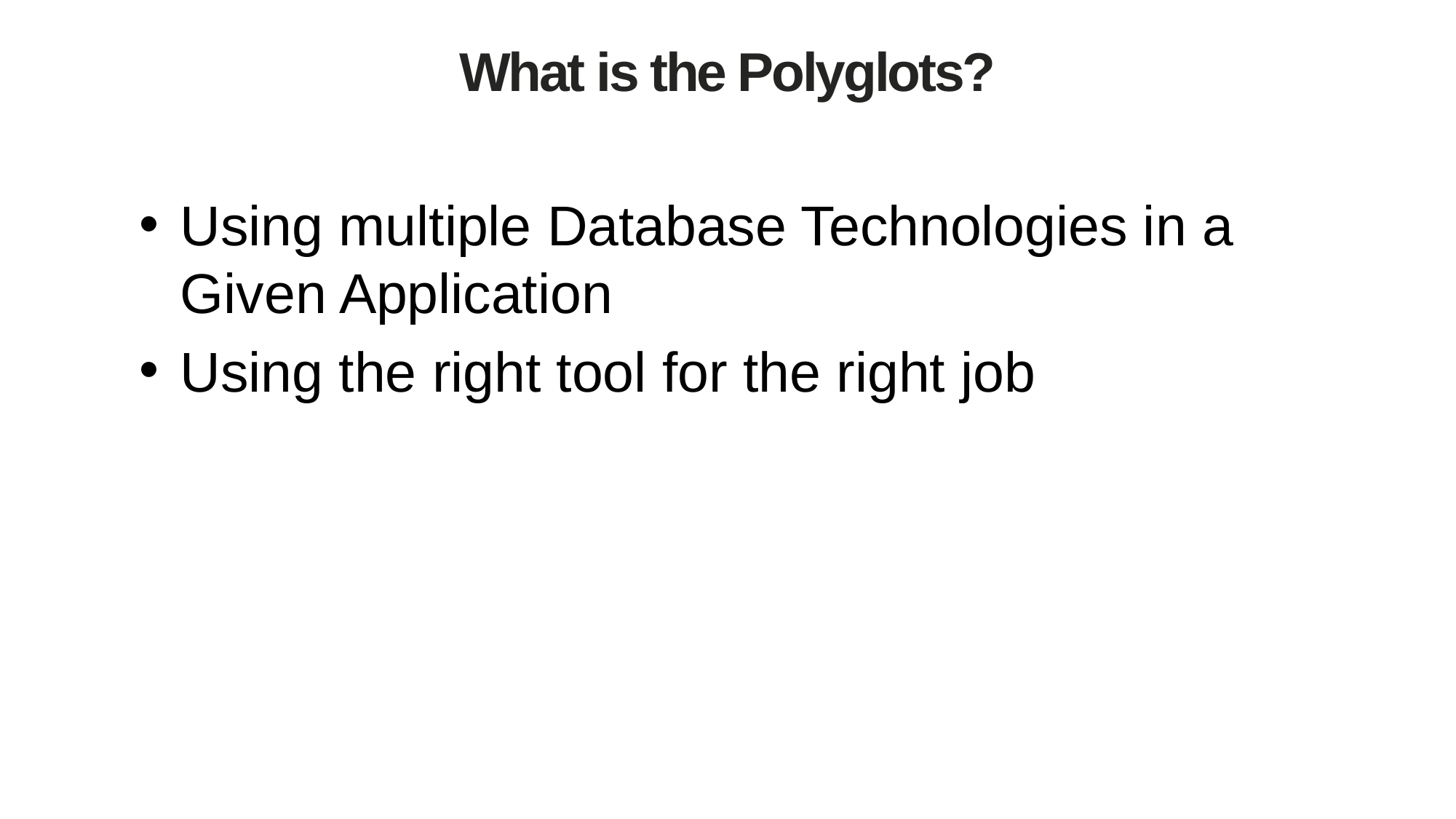

# What is the Polyglots?
Using multiple Database Technologies in a Given Application
Using the right tool for the right job